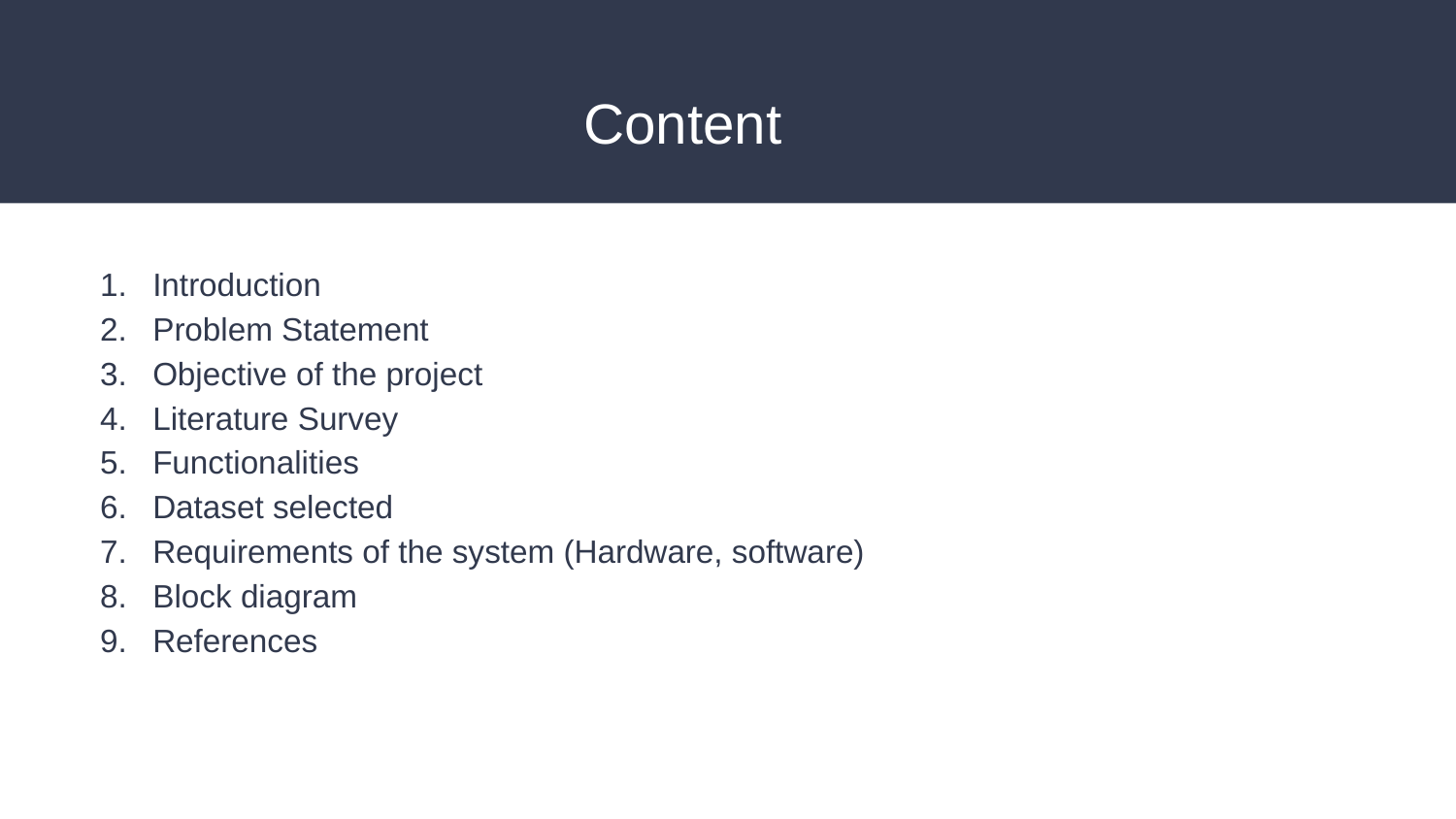

# Content
Introduction
Problem Statement
Objective of the project
Literature Survey
Functionalities
Dataset selected
Requirements of the system (Hardware, software)
Block diagram
References